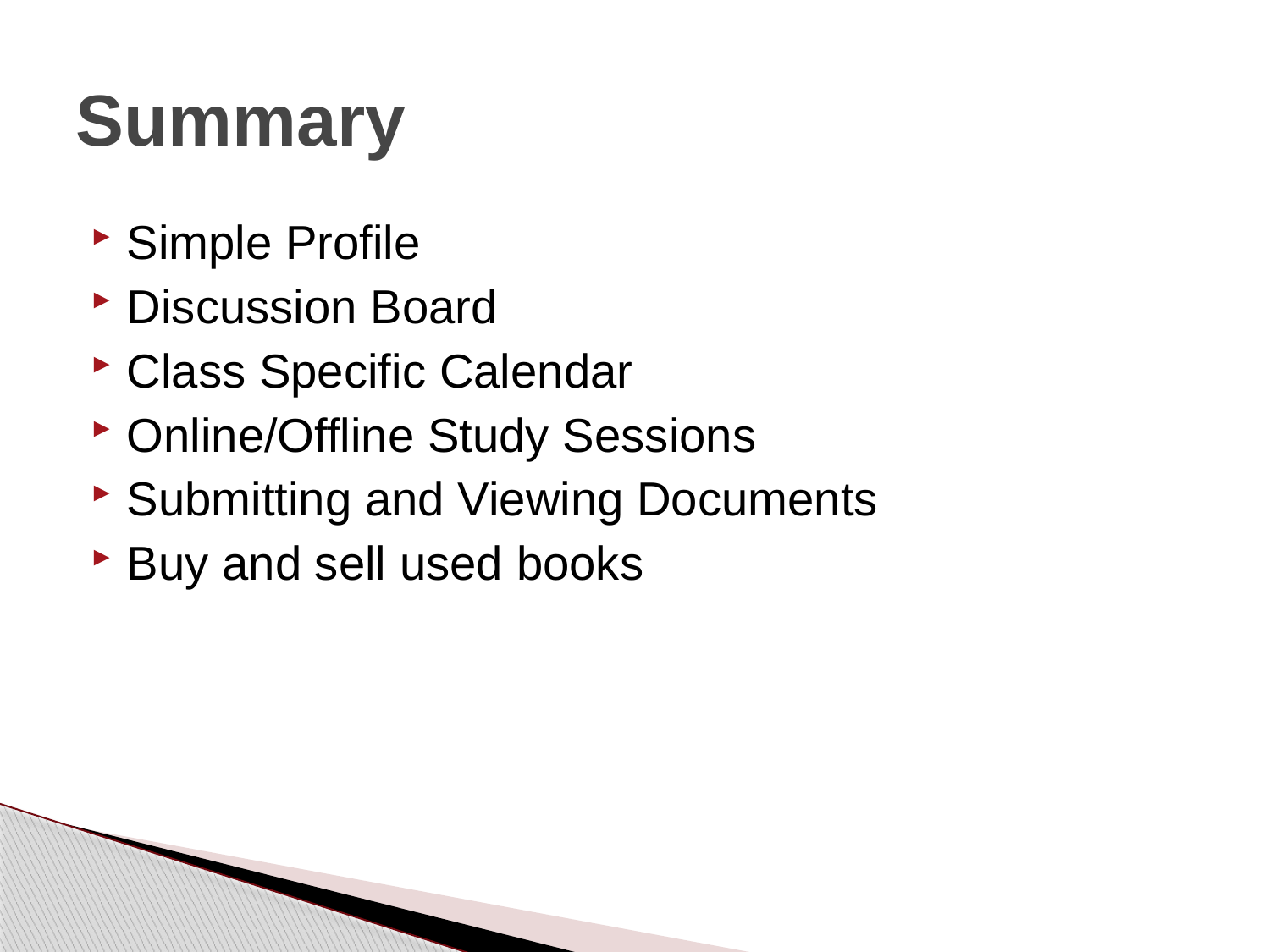

# Summary
Simple Profile
Discussion Board
Class Specific Calendar
Online/Offline Study Sessions
Submitting and Viewing Documents
Buy and sell used books